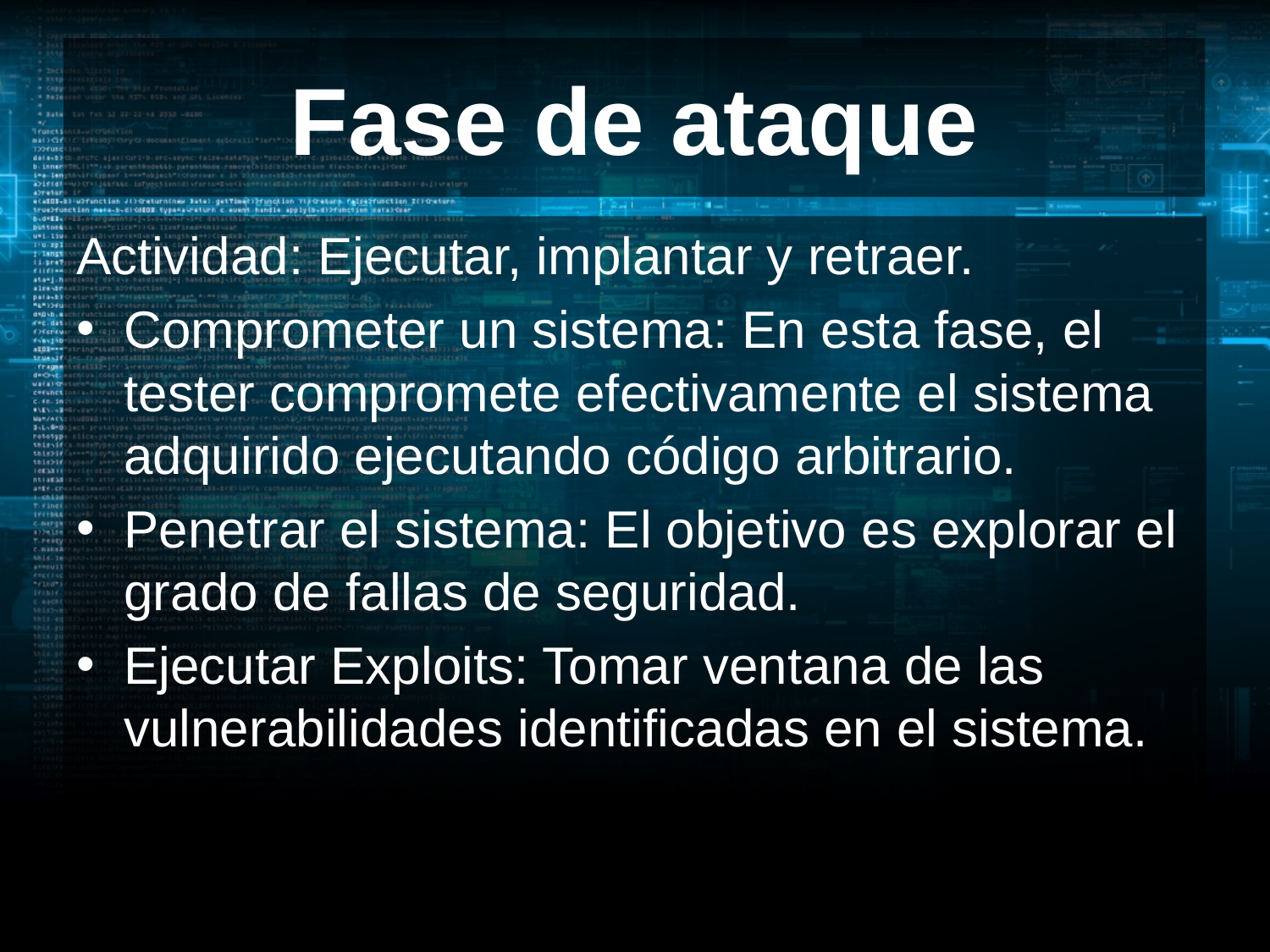

# Fase de ataque
Actividad: Ejecutar, implantar y retraer.
Comprometer un sistema: En esta fase, el tester compromete efectivamente el sistema adquirido ejecutando código arbitrario.
Penetrar el sistema: El objetivo es explorar el grado de fallas de seguridad.
Ejecutar Exploits: Tomar ventana de las vulnerabilidades identificadas en el sistema.